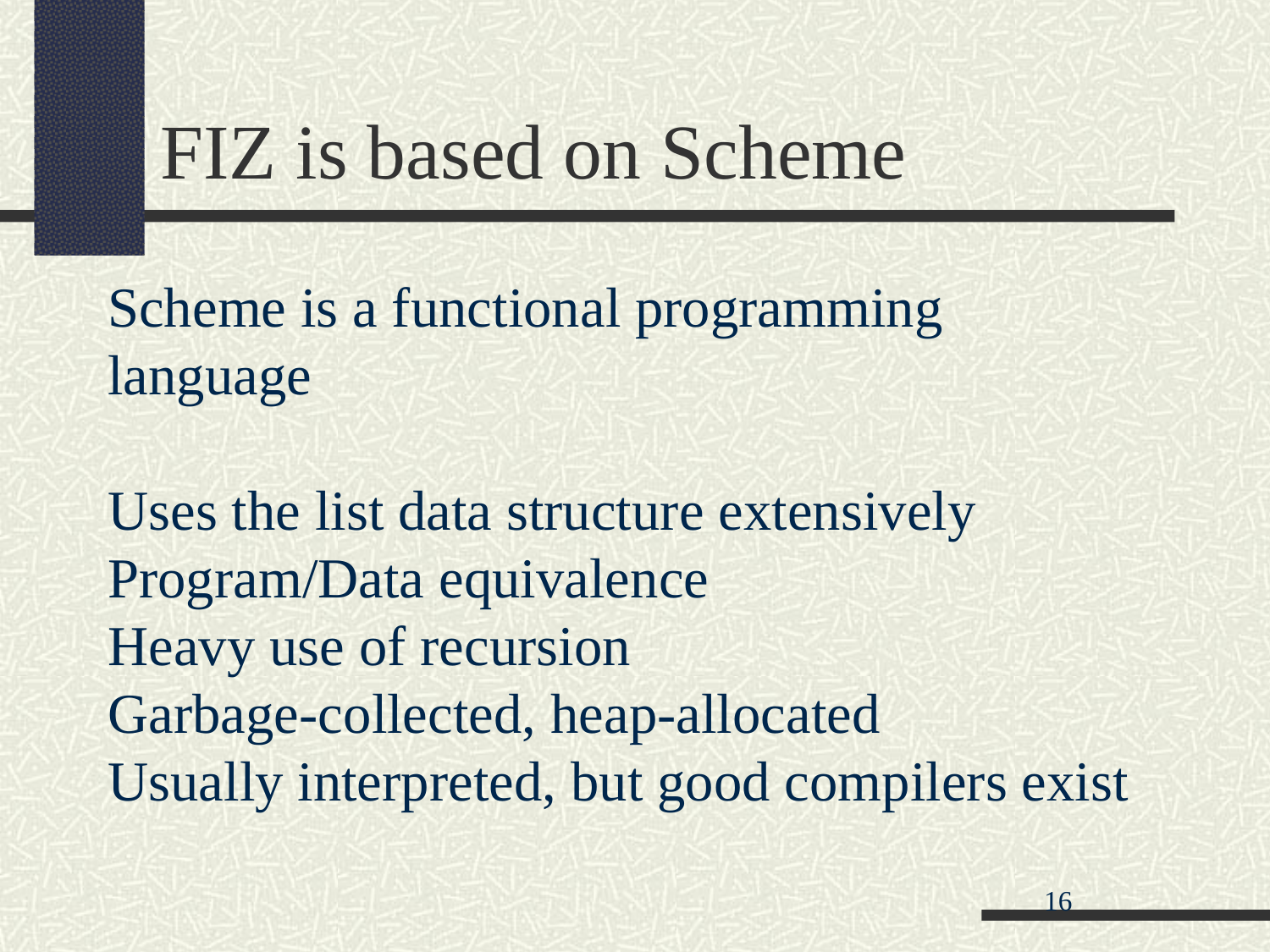

FIZ is based on Scheme
Scheme is a functional programming language

Uses the list data structure extensively
Program/Data equivalence
Heavy use of recursion
Garbage-collected, heap-allocated
Usually interpreted, but good compilers exist

16